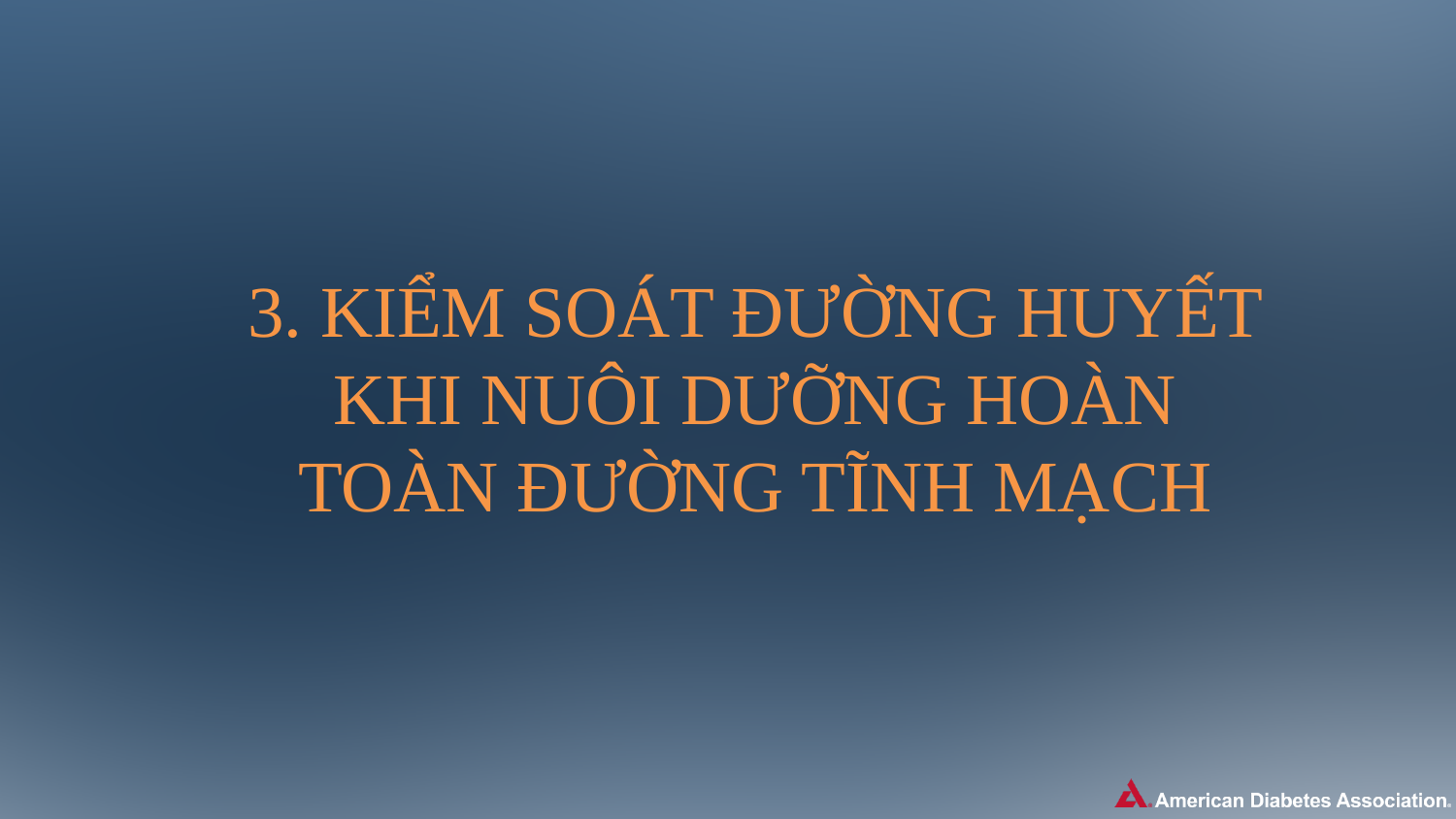

3. KIỂM SOÁT ĐƯỜNG HUYẾT KHI NUÔI DƯỠNG HOÀN TOÀN ĐƯỜNG TĨNH MẠCH